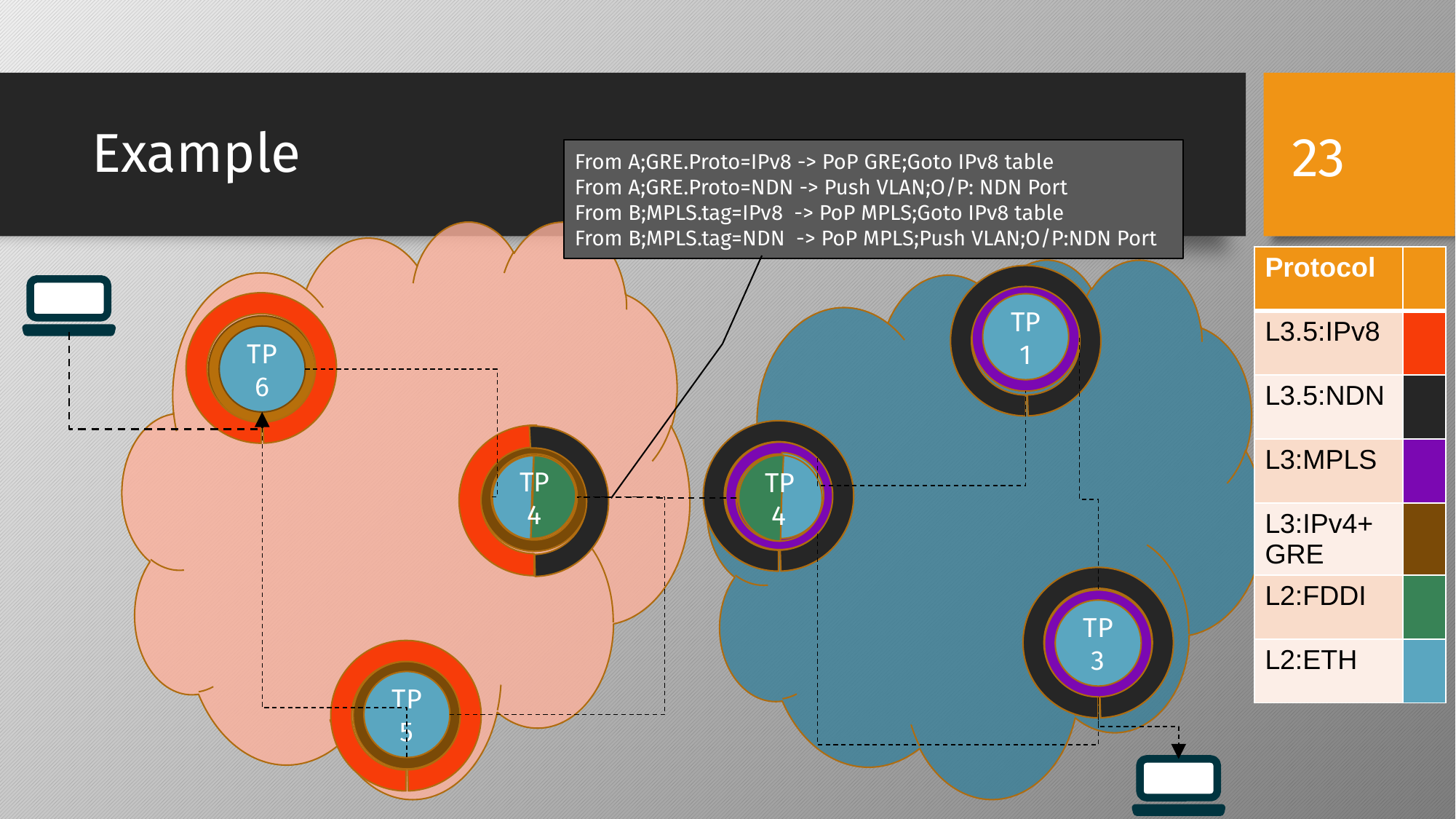

23
# Example
From A;GRE.Proto=IPv8 -> PoP GRE;Goto IPv8 table
From A;GRE.Proto=NDN -> Push VLAN;O/P: NDN Port
From B;MPLS.tag=IPv8  -> PoP MPLS;Goto IPv8 table
From B;MPLS.tag=NDN  -> PoP MPLS;Push VLAN;O/P:NDN Port

| Protocol |  |
| --- | --- |
| L3.5:IPv8 |  |
| L3.5:NDN |  |
| L3:MPLS |  |
| L3:IPv4+GRE |  |
| L2:FDDI |  |
| L2:ETH |  |

A
TP1

A
TP6

TP4

TP4

A
TP3

A
TP5